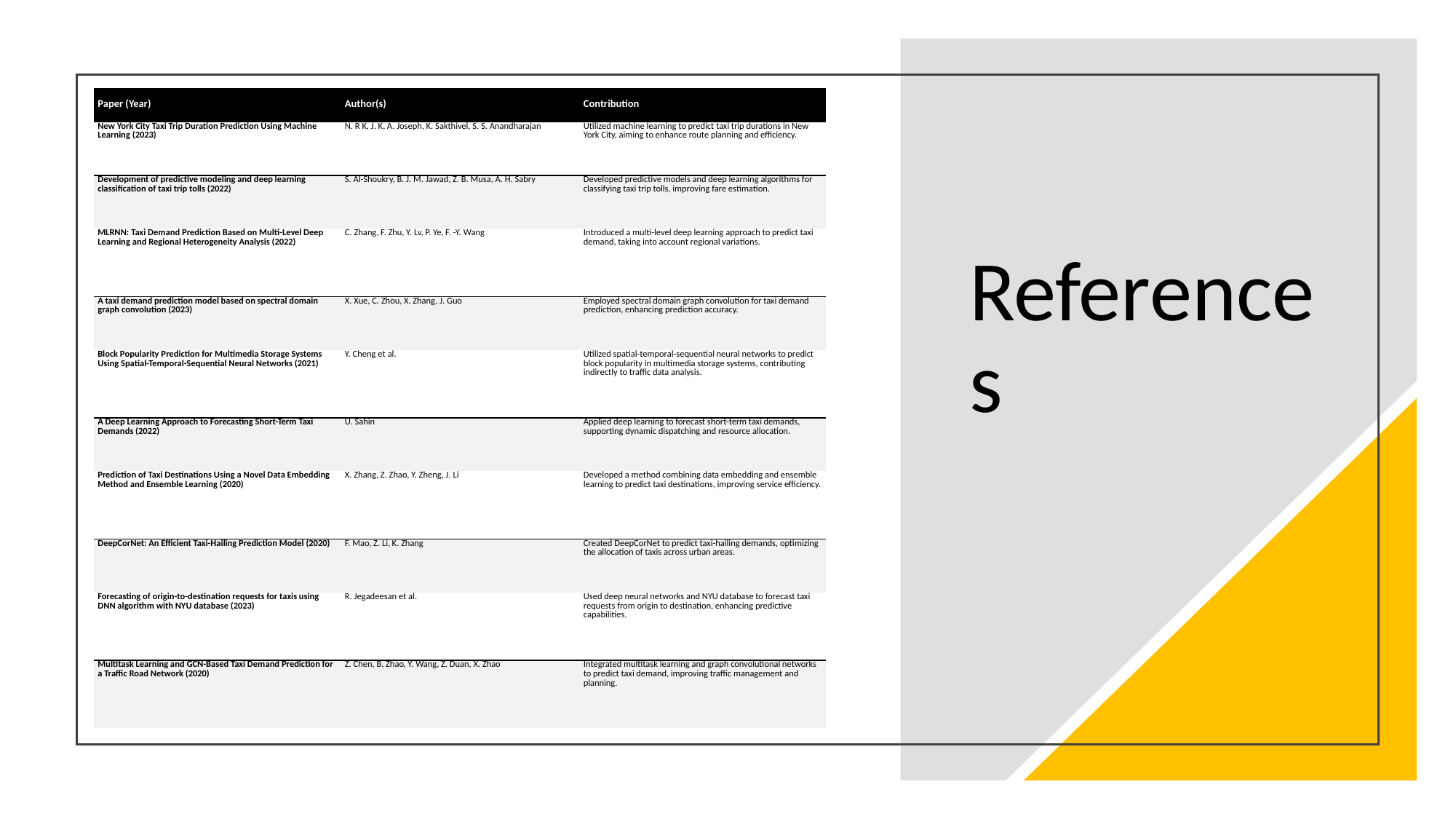

| Paper (Year) | Author(s) | Contribution |
| --- | --- | --- |
| New York City Taxi Trip Duration Prediction Using Machine Learning (2023) | N. R K, J. K, A. Joseph, K. Sakthivel, S. S. Anandharajan | Utilized machine learning to predict taxi trip durations in New York City, aiming to enhance route planning and efficiency. |
| Development of predictive modeling and deep learning classification of taxi trip tolls (2022) | S. Al-Shoukry, B. J. M. Jawad, Z. B. Musa, A. H. Sabry | Developed predictive models and deep learning algorithms for classifying taxi trip tolls, improving fare estimation. |
| MLRNN: Taxi Demand Prediction Based on Multi-Level Deep Learning and Regional Heterogeneity Analysis (2022) | C. Zhang, F. Zhu, Y. Lv, P. Ye, F. -Y. Wang | Introduced a multi-level deep learning approach to predict taxi demand, taking into account regional variations. |
| A taxi demand prediction model based on spectral domain graph convolution (2023) | X. Xue, C. Zhou, X. Zhang, J. Guo | Employed spectral domain graph convolution for taxi demand prediction, enhancing prediction accuracy. |
| Block Popularity Prediction for Multimedia Storage Systems Using Spatial-Temporal-Sequential Neural Networks (2021) | Y. Cheng et al. | Utilized spatial-temporal-sequential neural networks to predict block popularity in multimedia storage systems, contributing indirectly to traffic data analysis. |
| A Deep Learning Approach to Forecasting Short-Term Taxi Demands (2022) | U. Sahin | Applied deep learning to forecast short-term taxi demands, supporting dynamic dispatching and resource allocation. |
| Prediction of Taxi Destinations Using a Novel Data Embedding Method and Ensemble Learning (2020) | X. Zhang, Z. Zhao, Y. Zheng, J. Li | Developed a method combining data embedding and ensemble learning to predict taxi destinations, improving service efficiency. |
| DeepCorNet: An Efficient Taxi-Hailing Prediction Model (2020) | F. Mao, Z. Li, K. Zhang | Created DeepCorNet to predict taxi-hailing demands, optimizing the allocation of taxis across urban areas. |
| Forecasting of origin-to-destination requests for taxis using DNN algorithm with NYU database (2023) | R. Jegadeesan et al. | Used deep neural networks and NYU database to forecast taxi requests from origin to destination, enhancing predictive capabilities. |
| Multitask Learning and GCN-Based Taxi Demand Prediction for a Traffic Road Network (2020) | Z. Chen, B. Zhao, Y. Wang, Z. Duan, X. Zhao | Integrated multitask learning and graph convolutional networks to predict taxi demand, improving traffic management and planning. |
# References